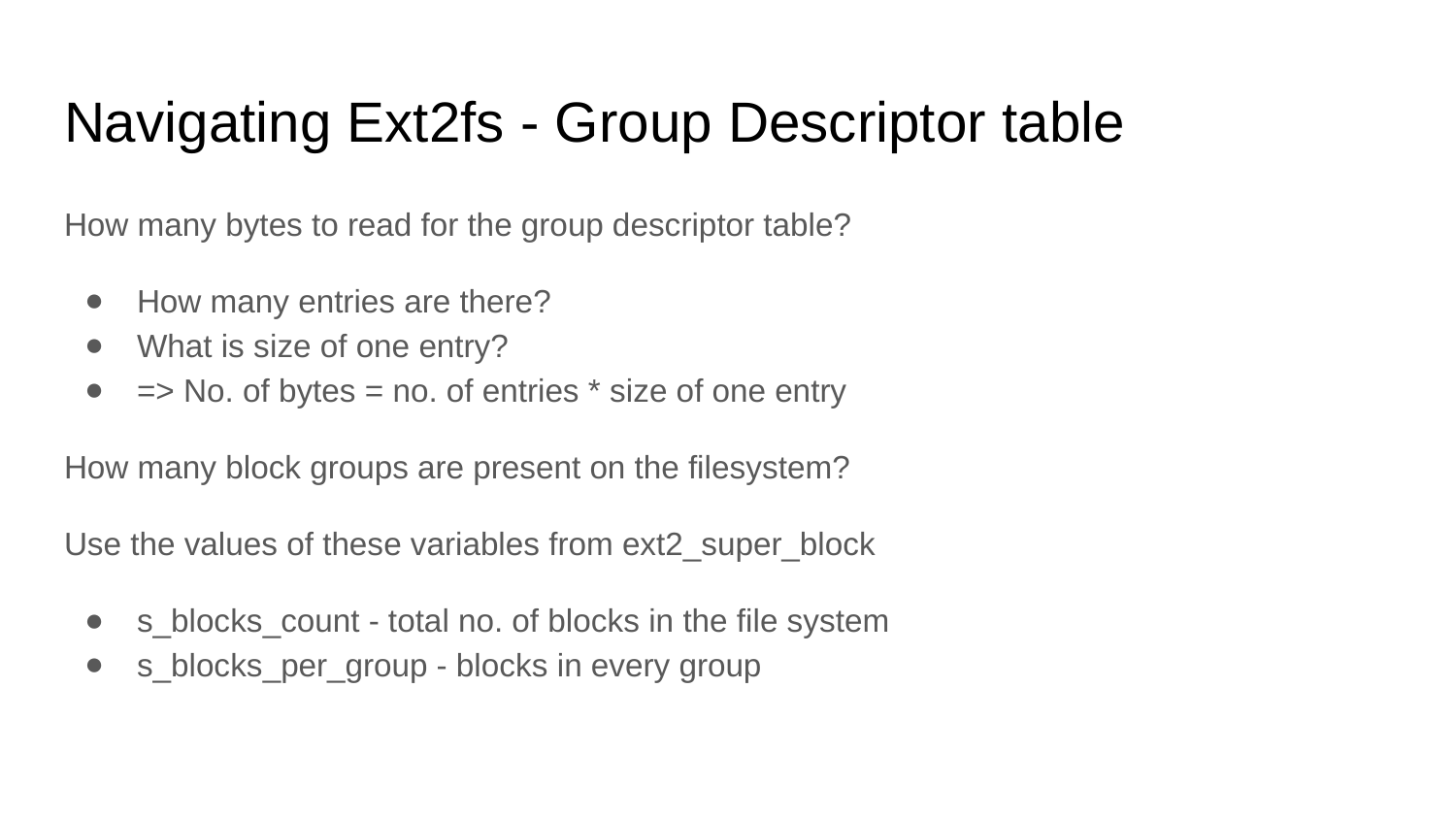

# Navigating Ext2fs - Group Descriptor table

How many bytes to read for the group descriptor table?
How many entries are there?
What is size of one entry?
=> No. of bytes = no. of entries * size of one entry
How many block groups are present on the filesystem?
Use the values of these variables from ext2_super_block
s_blocks_count - total no. of blocks in the file system
s_blocks_per_group - blocks in every group